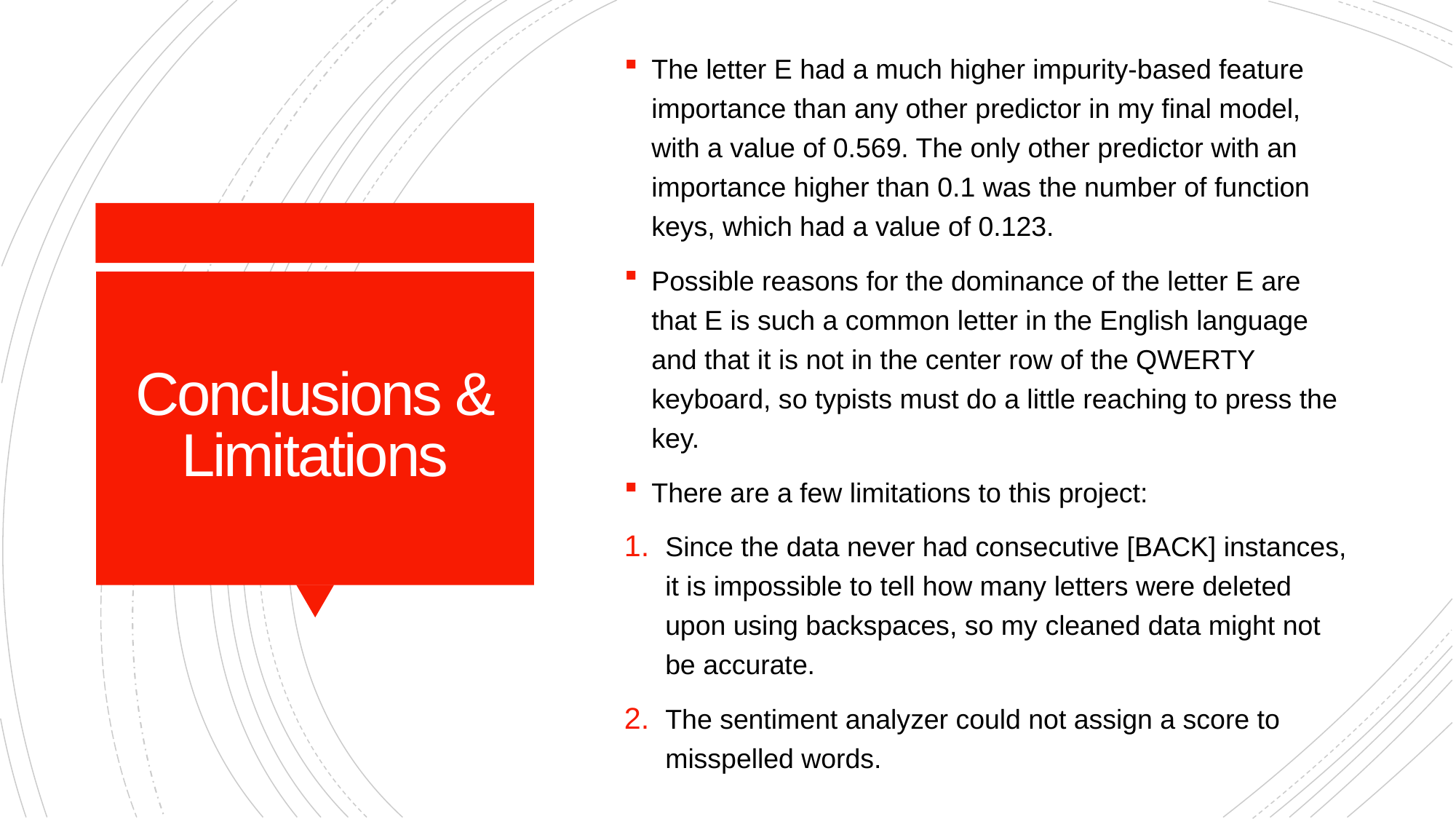

The letter E had a much higher impurity-based feature importance than any other predictor in my final model, with a value of 0.569. The only other predictor with an importance higher than 0.1 was the number of function keys, which had a value of 0.123.
Possible reasons for the dominance of the letter E are that E is such a common letter in the English language and that it is not in the center row of the QWERTY keyboard, so typists must do a little reaching to press the key.
There are a few limitations to this project:
Since the data never had consecutive [BACK] instances, it is impossible to tell how many letters were deleted upon using backspaces, so my cleaned data might not be accurate.
The sentiment analyzer could not assign a score to misspelled words.
# Conclusions & Limitations